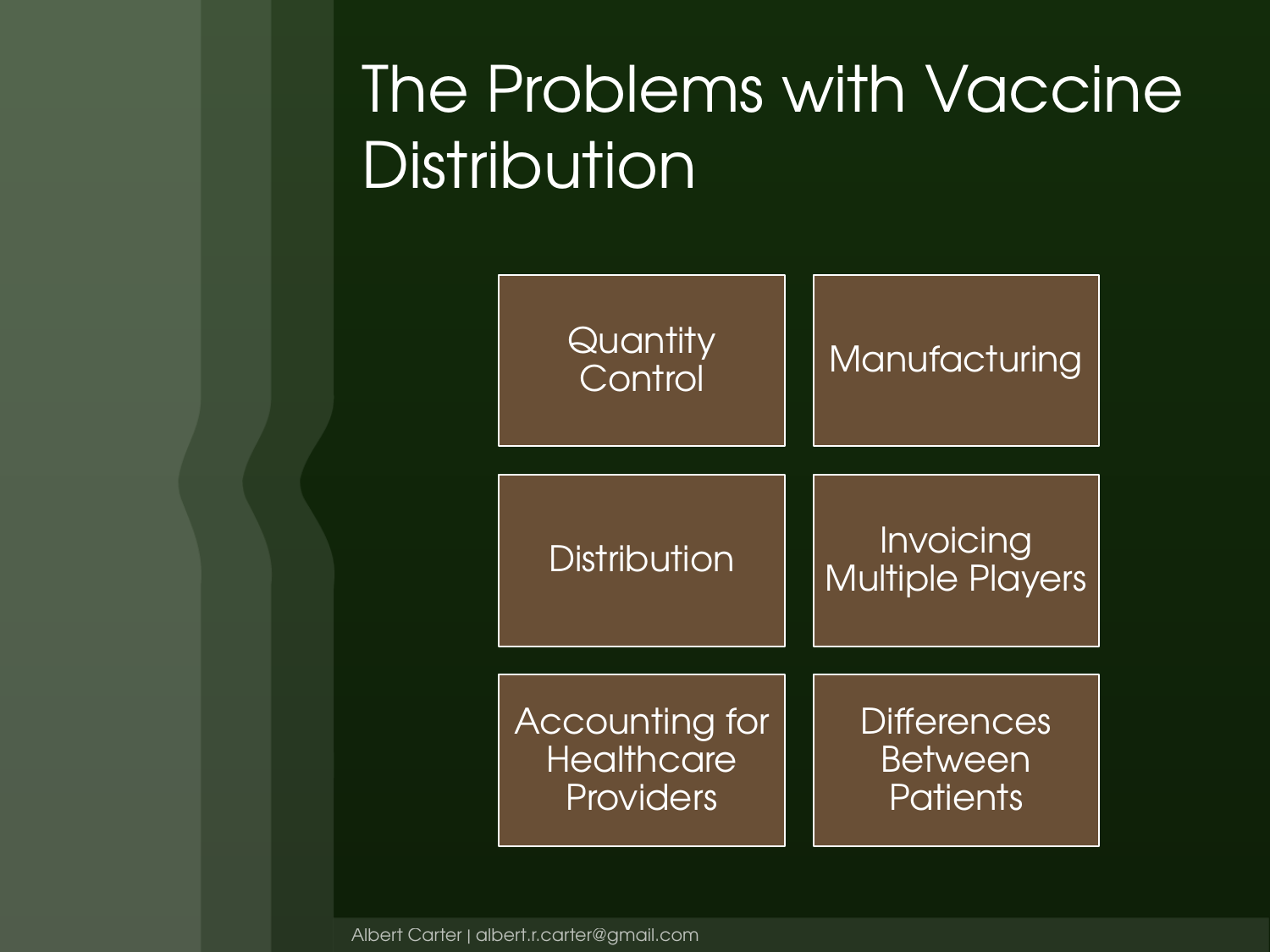

# The Problems with Vaccine Distribution
Quantity Control
Manufacturing
Distribution
Invoicing Multiple Players
Accounting for Healthcare Providers
Differences Between Patients
2
Albert Carter | albert.r.carter@gmail.com